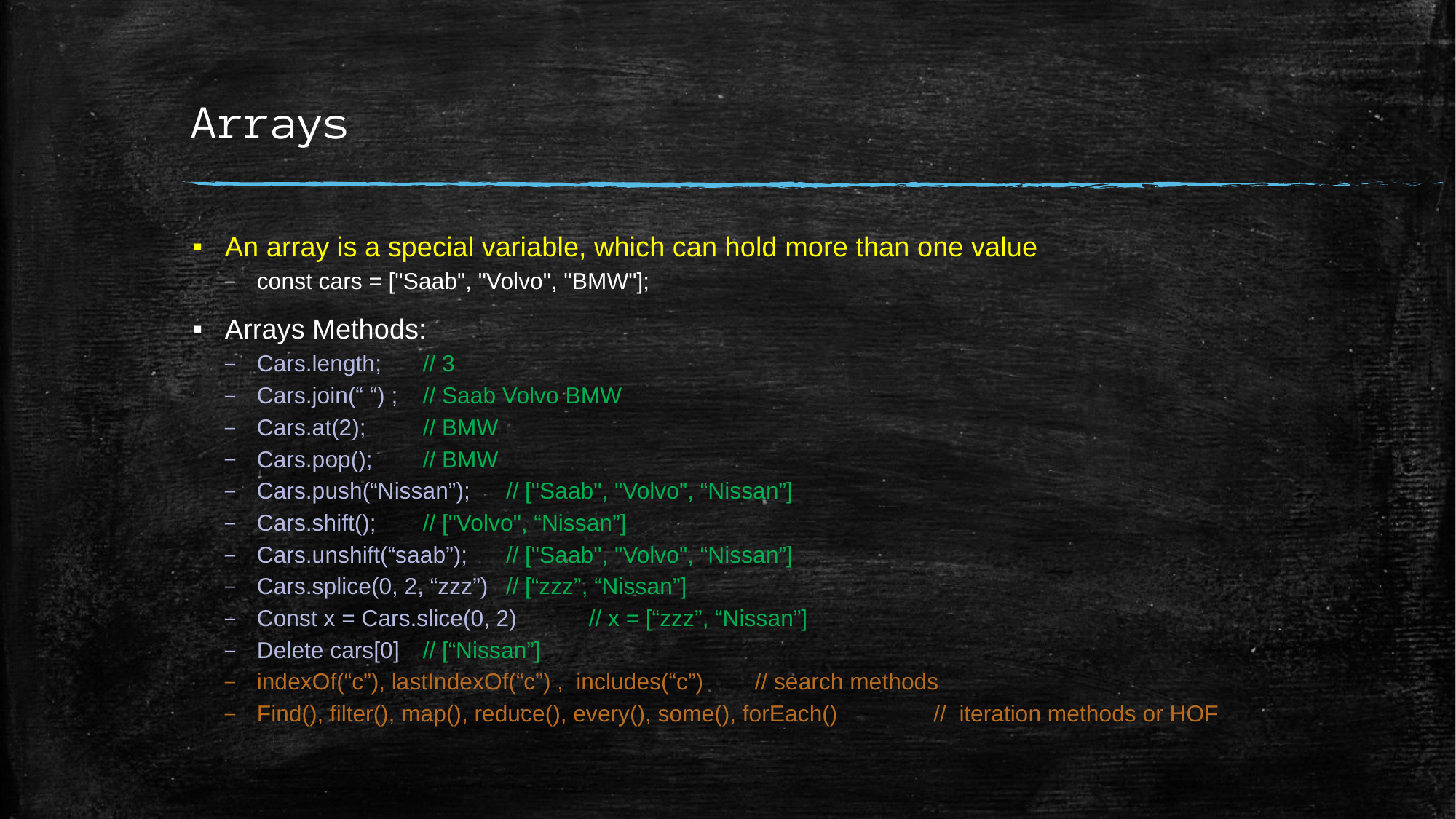

# Arrays
An array is a special variable, which can hold more than one value
const cars = ["Saab", "Volvo", "BMW"];
Arrays Methods:
Cars.length;				// 3
Cars.join(“ “) ;				// Saab Volvo BMW
Cars.at(2);				// BMW
Cars.pop();				// BMW
Cars.push(“Nissan”);			// ["Saab", "Volvo", “Nissan”]
Cars.shift();				// ["Volvo", “Nissan”]
Cars.unshift(“saab”);			// ["Saab", "Volvo", “Nissan”]
Cars.splice(0, 2, “zzz”)			// [“zzz”, “Nissan”]
Const x = Cars.slice(0, 2)			// x = [“zzz”, “Nissan”]
Delete cars[0]				// [“Nissan”]
indexOf(“c”), lastIndexOf(“c”) ,  includes(“c”)     		// search methods
Find(), filter(), map(), reduce(), every(), some(), forEach() 	  //  iteration methods or HOF